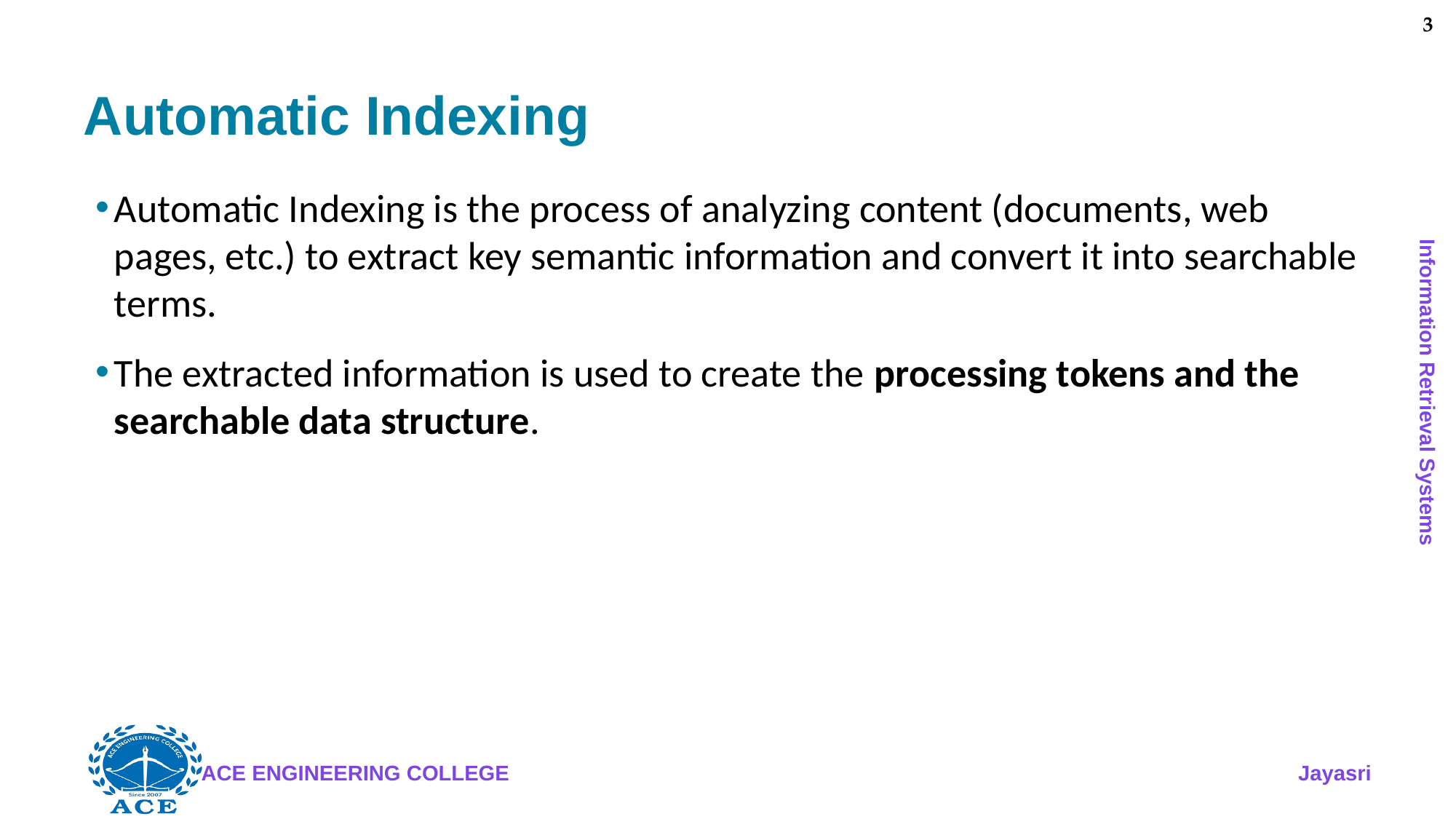

# Automatic Indexing
Automatic Indexing is the process of analyzing content (documents, web pages, etc.) to extract key semantic information and convert it into searchable terms.
The extracted information is used to create the processing tokens and the searchable data structure.